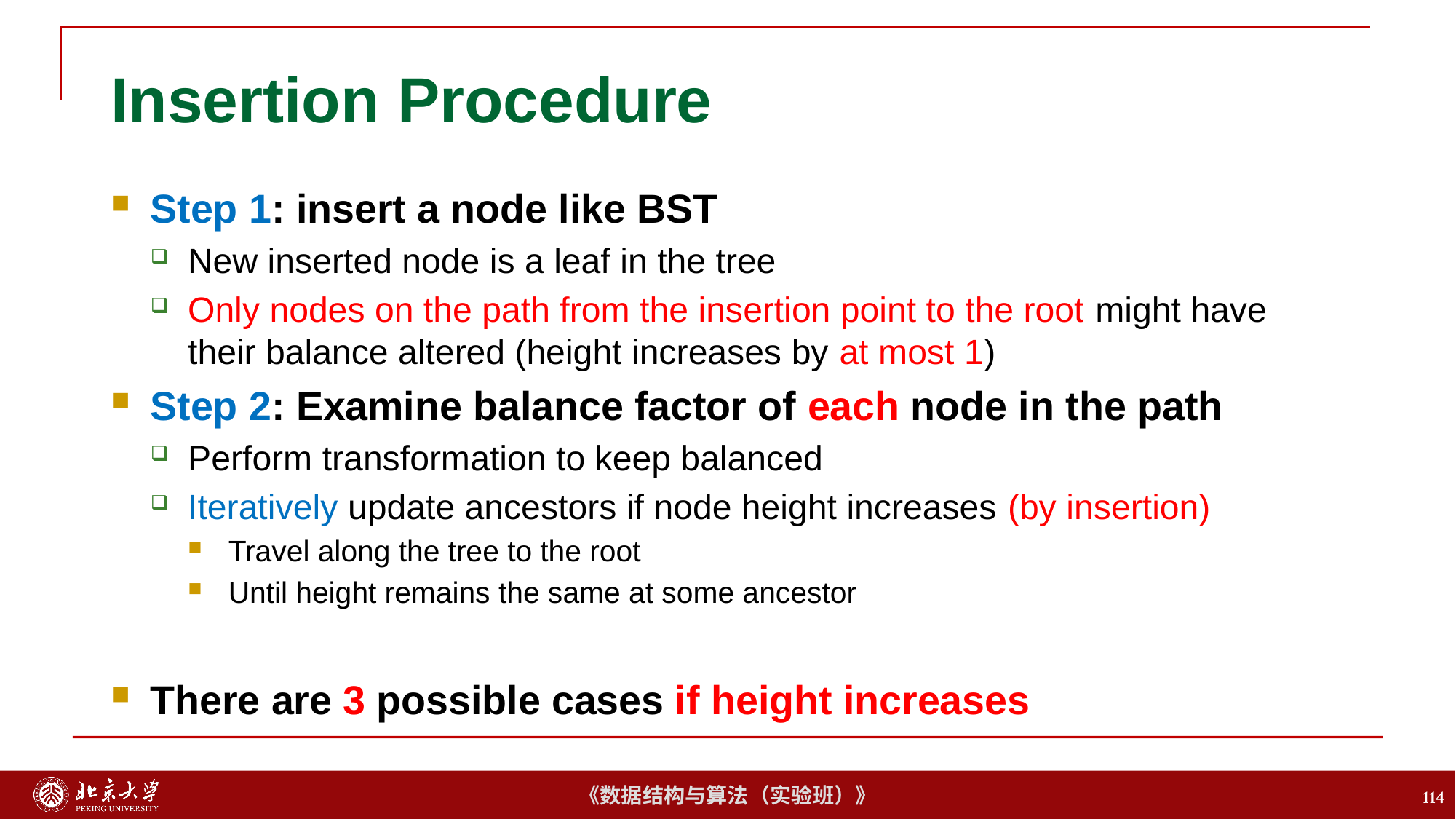

# Insertion Procedure
Step 1: insert a node like BST
New inserted node is a leaf in the tree
Only nodes on the path from the insertion point to the root might have their balance altered (height increases by at most 1)
Step 2: Examine balance factor of each node in the path
Perform transformation to keep balanced
Iteratively update ancestors if node height increases (by insertion)
Travel along the tree to the root
Until height remains the same at some ancestor

There are 3 possible cases if height increases

114